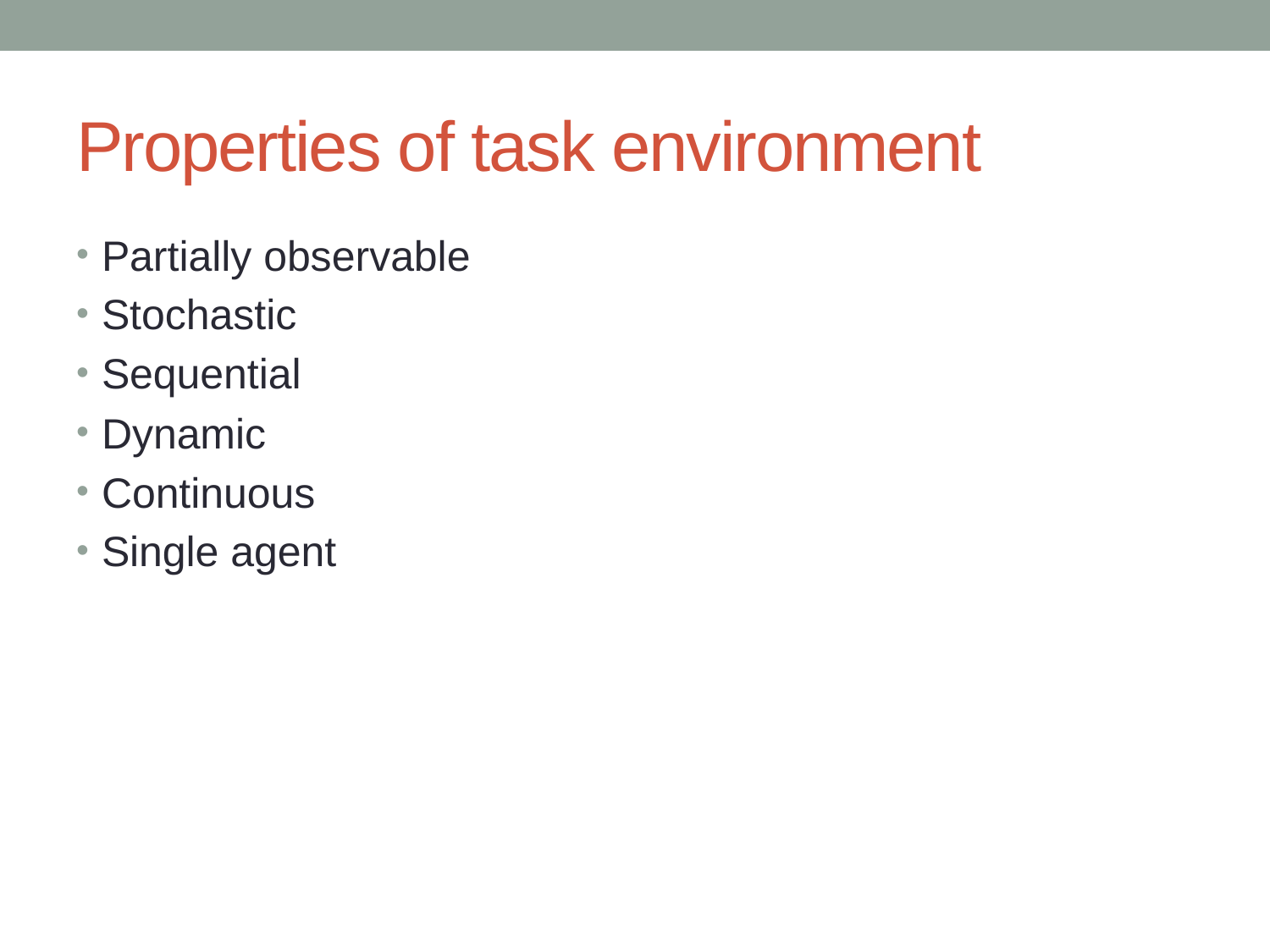

# Properties of task environment
Partially observable
Stochastic
Sequential
Dynamic
Continuous
Single agent